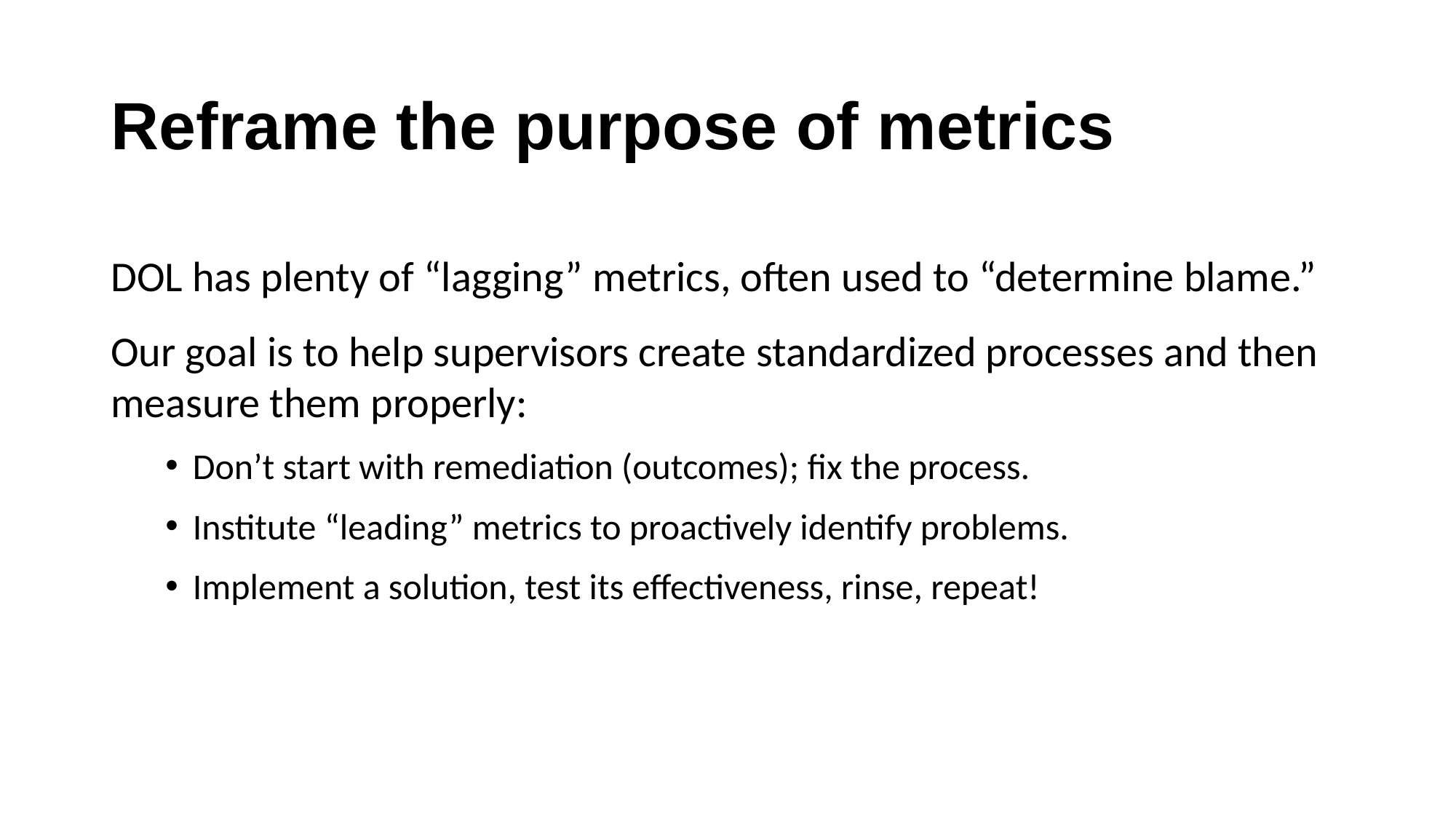

# Reframe the purpose of metrics
DOL has plenty of “lagging” metrics, often used to “determine blame.”
Our goal is to help supervisors create standardized processes and then measure them properly:
Don’t start with remediation (outcomes); fix the process.
Institute “leading” metrics to proactively identify problems.
Implement a solution, test its effectiveness, rinse, repeat!